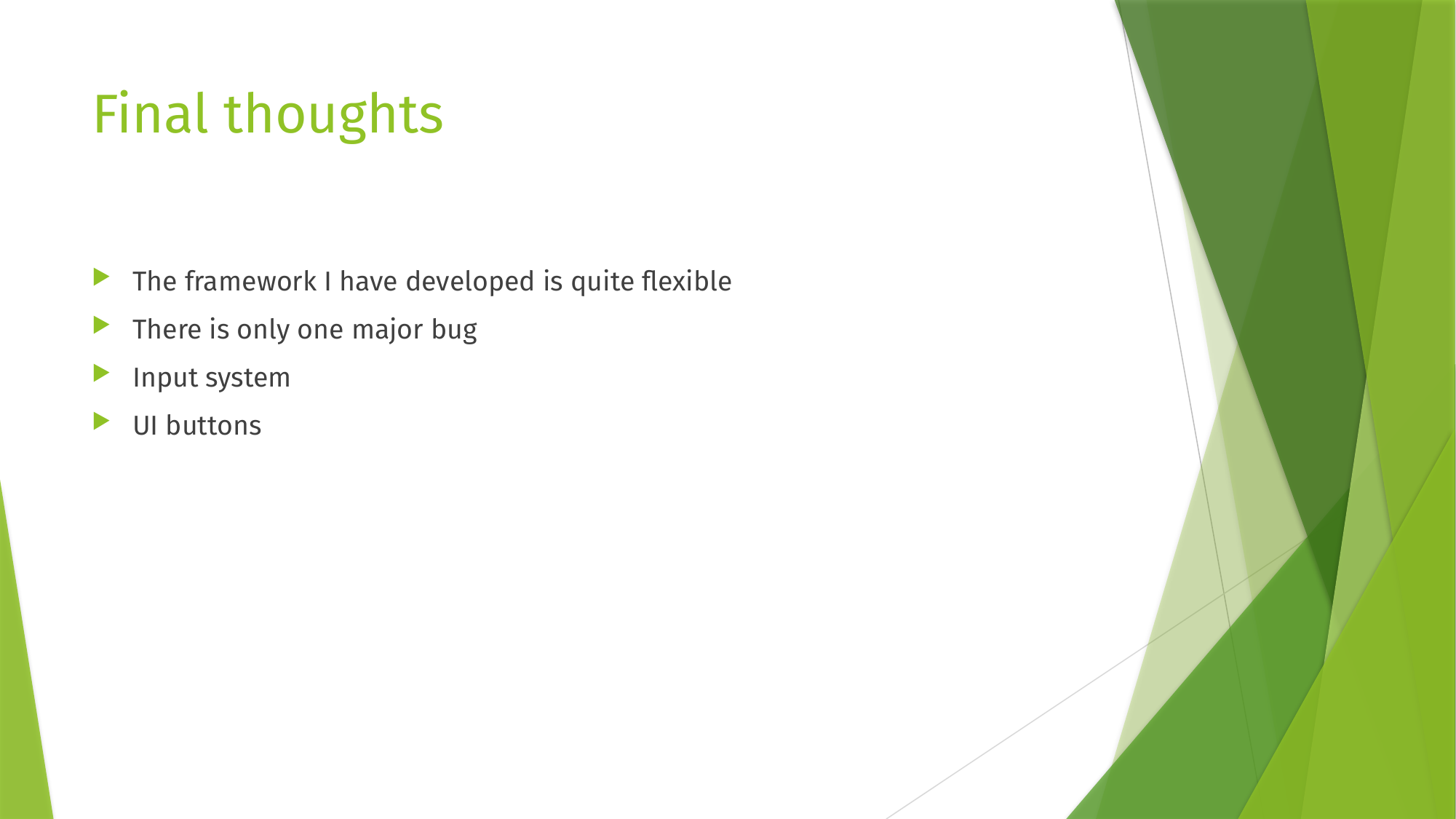

# Final thoughts
The framework I have developed is quite flexible
There is only one major bug
Input system
UI buttons